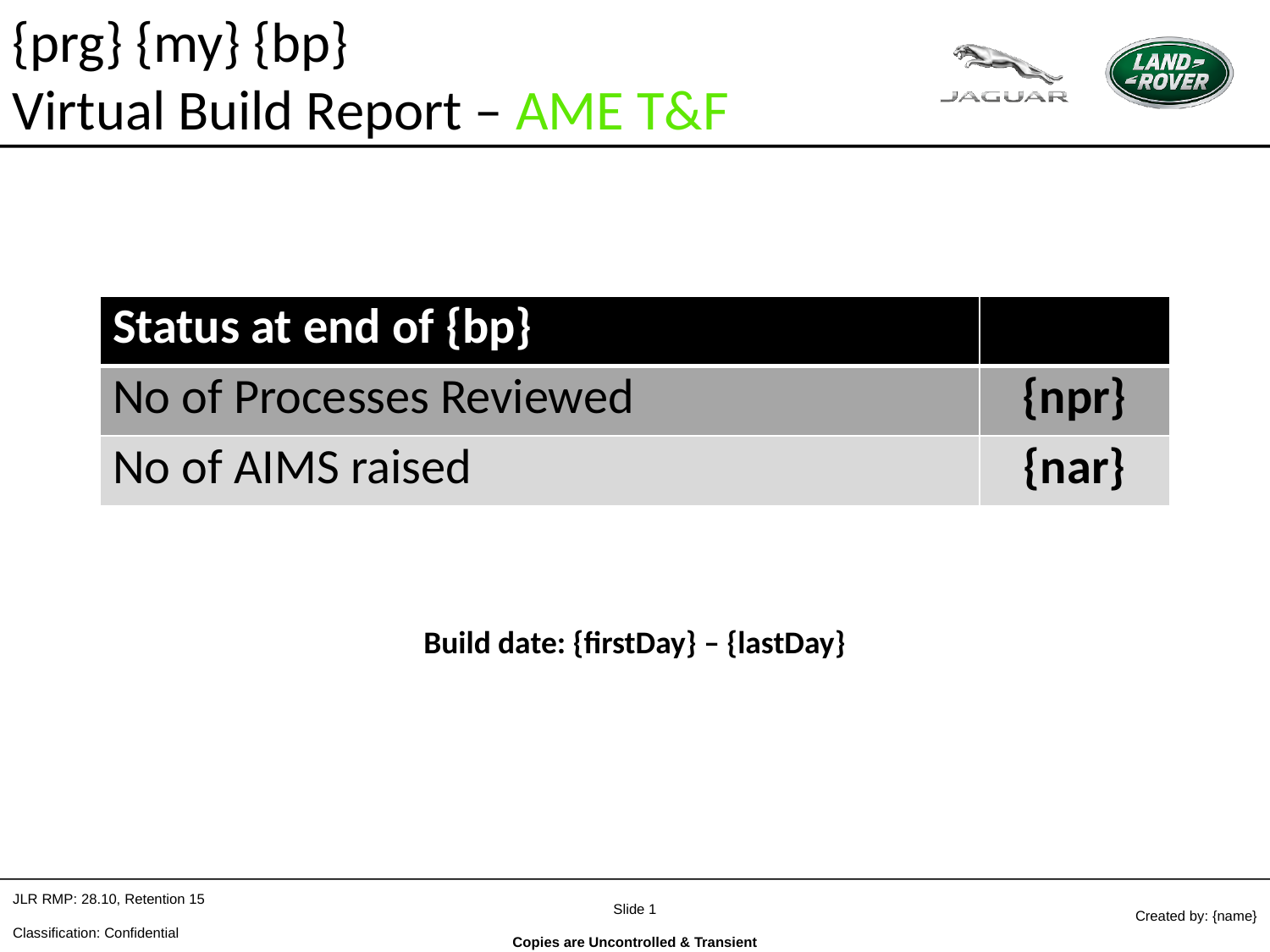

{prg} {my} {bp}
Virtual Build Report – AME T&F
| Status at end of {bp} |  |
| --- | --- |
| No of Processes Reviewed | {npr} |
| No of AIMS raised | {nar} |
Build date: {firstDay} – {lastDay}